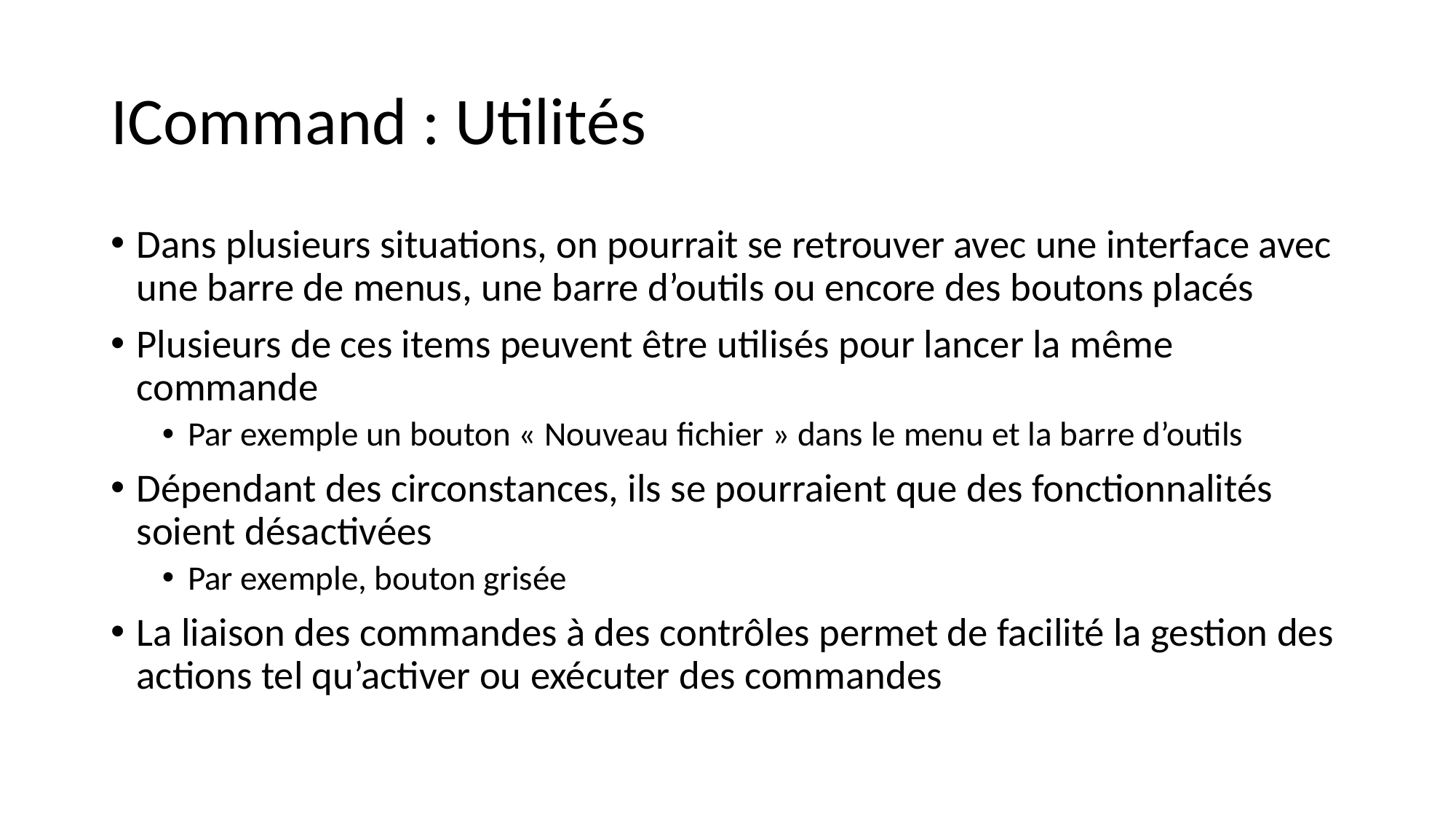

# ICommand : Utilités
Dans plusieurs situations, on pourrait se retrouver avec une interface avec une barre de menus, une barre d’outils ou encore des boutons placés
Plusieurs de ces items peuvent être utilisés pour lancer la même commande
Par exemple un bouton « Nouveau fichier » dans le menu et la barre d’outils
Dépendant des circonstances, ils se pourraient que des fonctionnalités soient désactivées
Par exemple, bouton grisée
La liaison des commandes à des contrôles permet de facilité la gestion des actions tel qu’activer ou exécuter des commandes